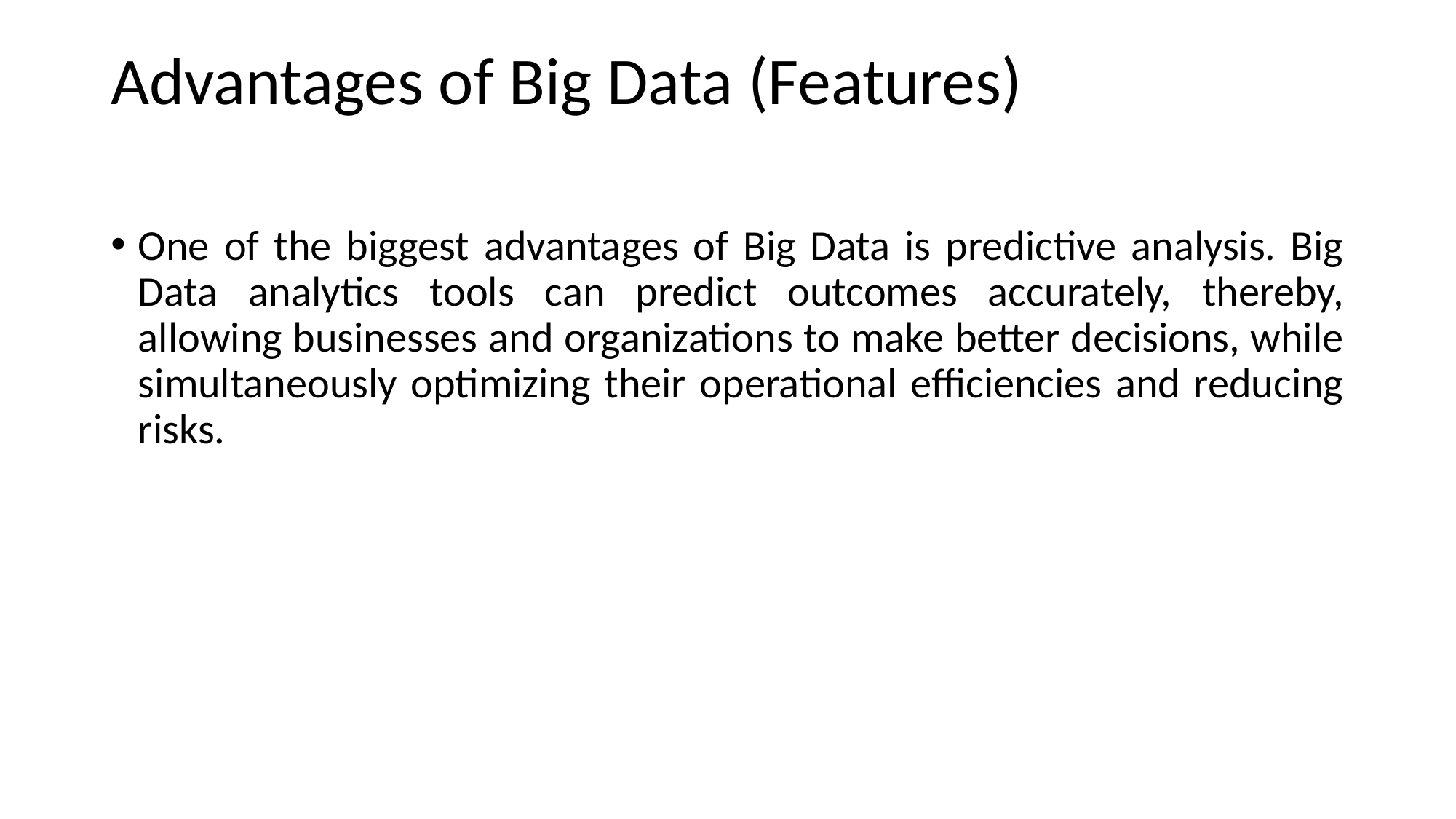

# Advantages of Big Data (Features)
One of the biggest advantages of Big Data is predictive analysis. Big Data analytics tools can predict outcomes accurately, thereby, allowing businesses and organizations to make better decisions, while simultaneously optimizing their operational efficiencies and reducing risks.